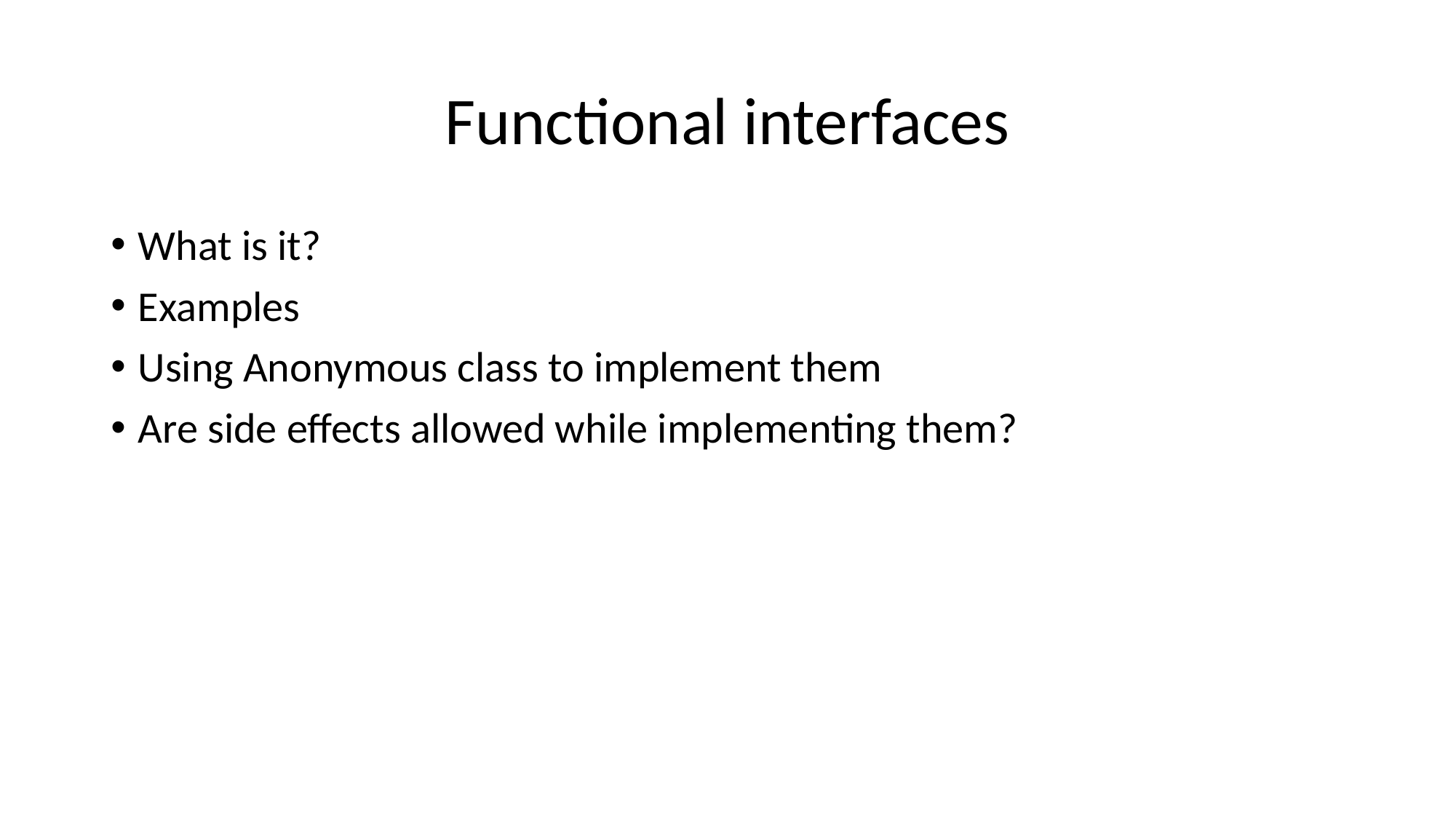

# Functional interfaces
What is it?
Examples
Using Anonymous class to implement them
Are side effects allowed while implementing them?